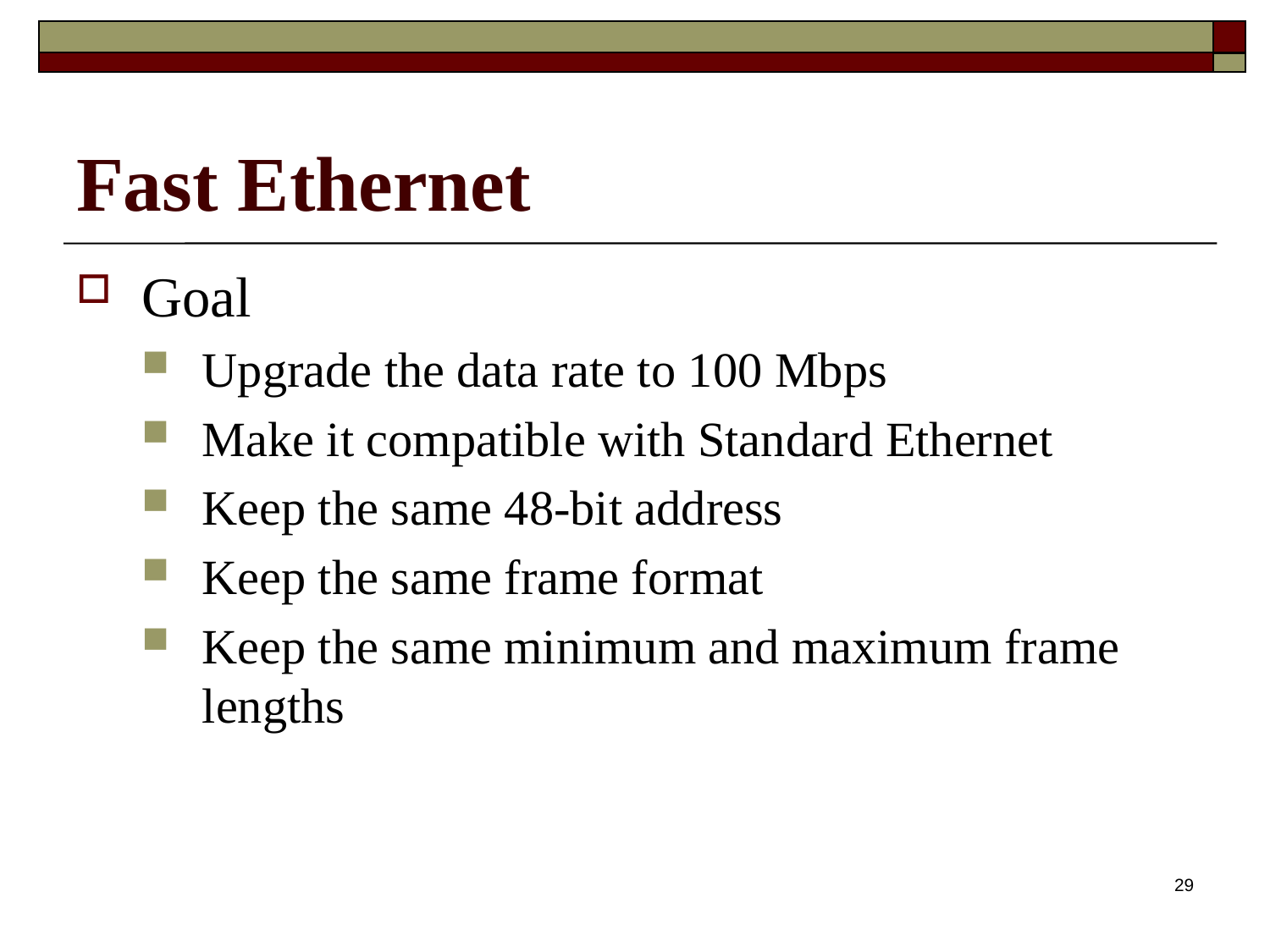

# Fast Ethernet
Goal
Upgrade the data rate to 100 Mbps
Make it compatible with Standard Ethernet
Keep the same 48-bit address
Keep the same frame format
Keep the same minimum and maximum frame lengths

29